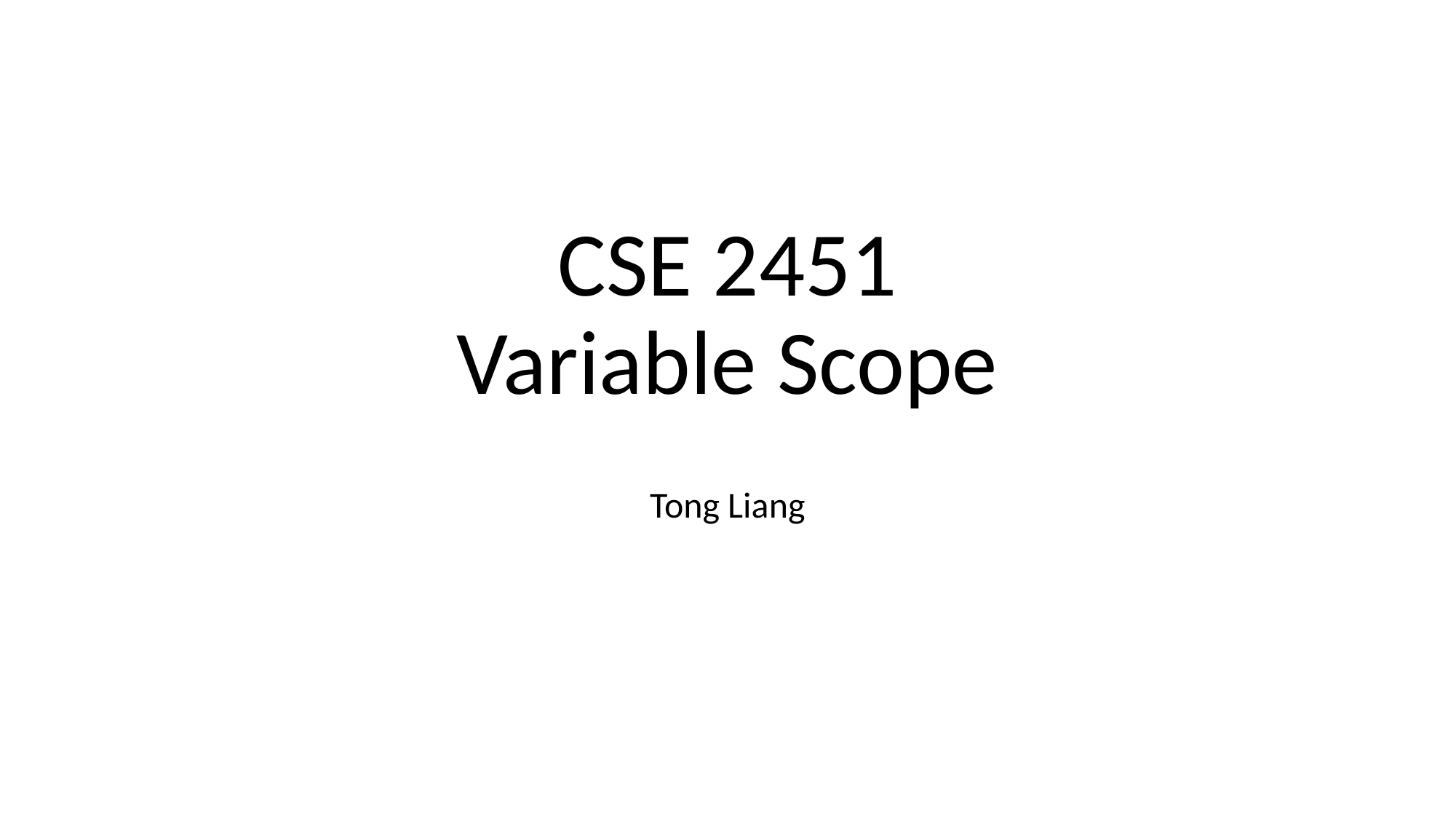

# CSE 2451 Variable Scope
Tong Liang